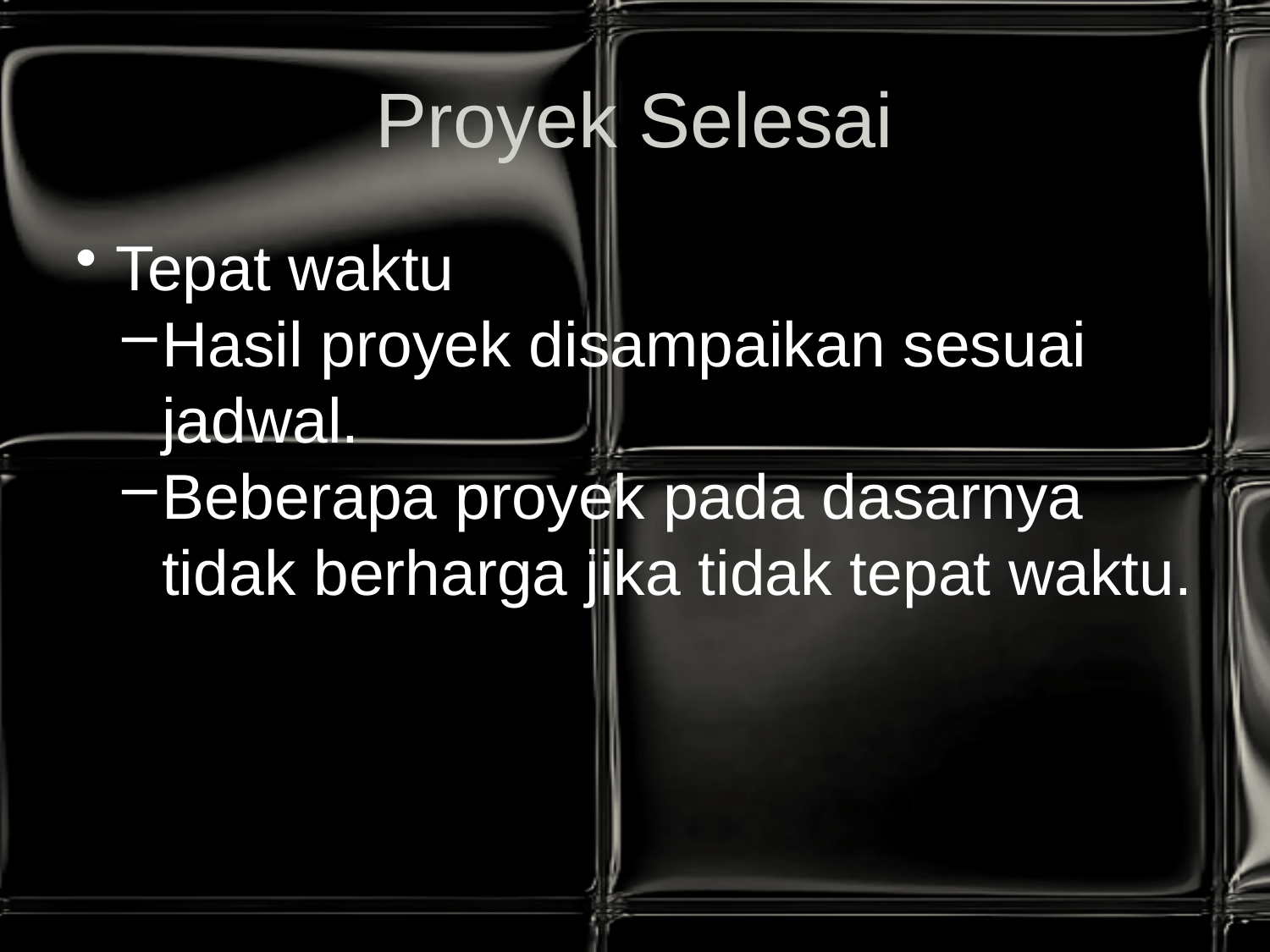

# Proyek Selesai
Tepat waktu
Hasil proyek disampaikan sesuai jadwal.
Beberapa proyek pada dasarnya tidak berharga jika tidak tepat waktu.